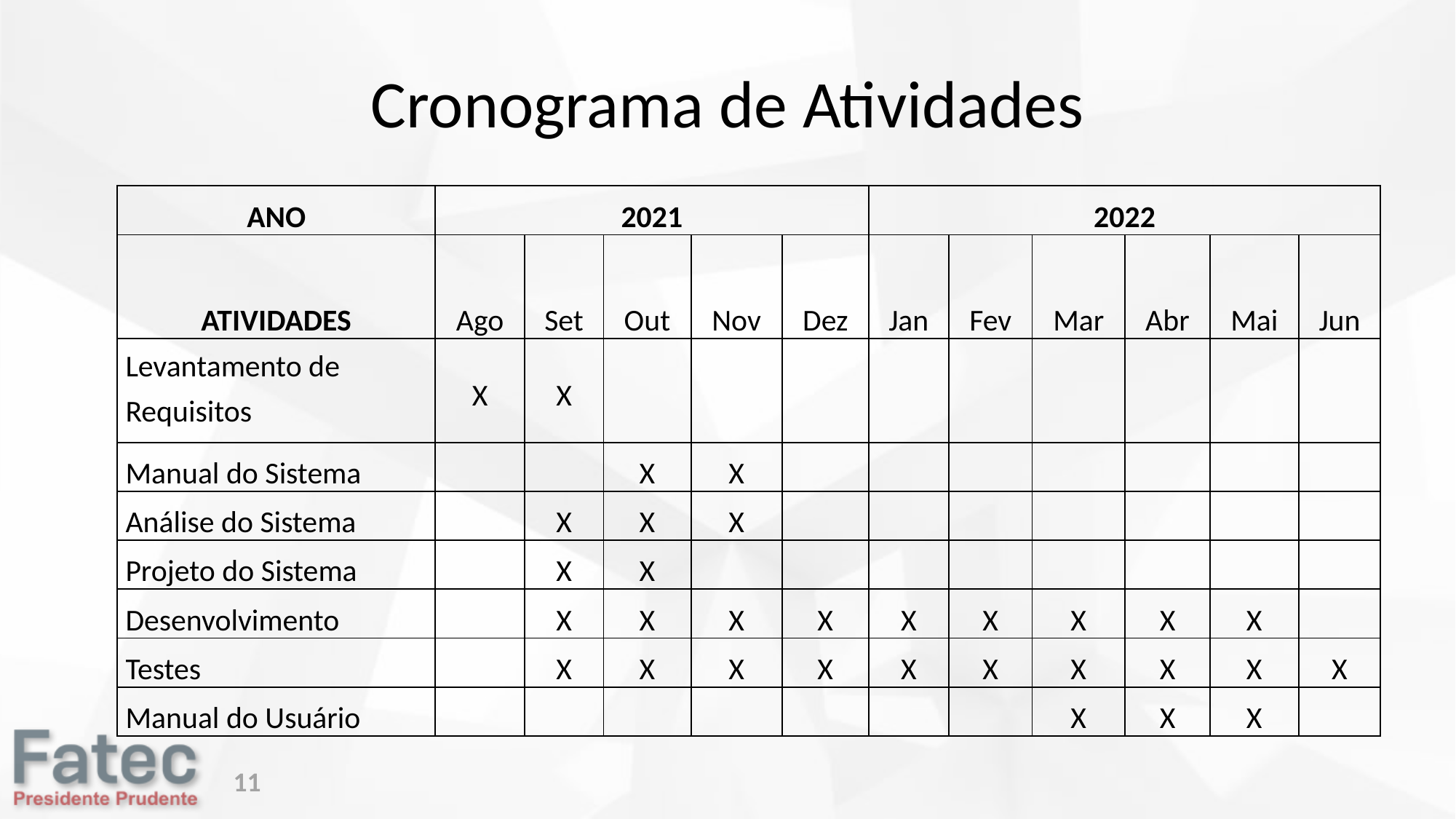

# Cronograma de Atividades
| ANO | 2021 |  |  |  |  | 2022 |  |  |  |  |  |
| --- | --- | --- | --- | --- | --- | --- | --- | --- | --- | --- | --- |
| ATIVIDADES | Ago | Set | Out | Nov | Dez | Jan | Fev | Mar | Abr | Mai | Jun |
| Levantamento de Requisitos | X | X |  |  |  |  |  |  |  |  |  |
| Manual do Sistema |  |  | X | X |  |  |  |  |  |  |  |
| Análise do Sistema |  | X | X | X |  |  |  |  |  |  |  |
| Projeto do Sistema |  | X | X |  |  |  |  |  |  |  |  |
| Desenvolvimento |  | X | X | X | X | X | X | X | X | X |  |
| Testes |  | X | X | X | X | X | X | X | X | X | X |
| Manual do Usuário |  |  |  |  |  |  |  | X | X | X |  |
11